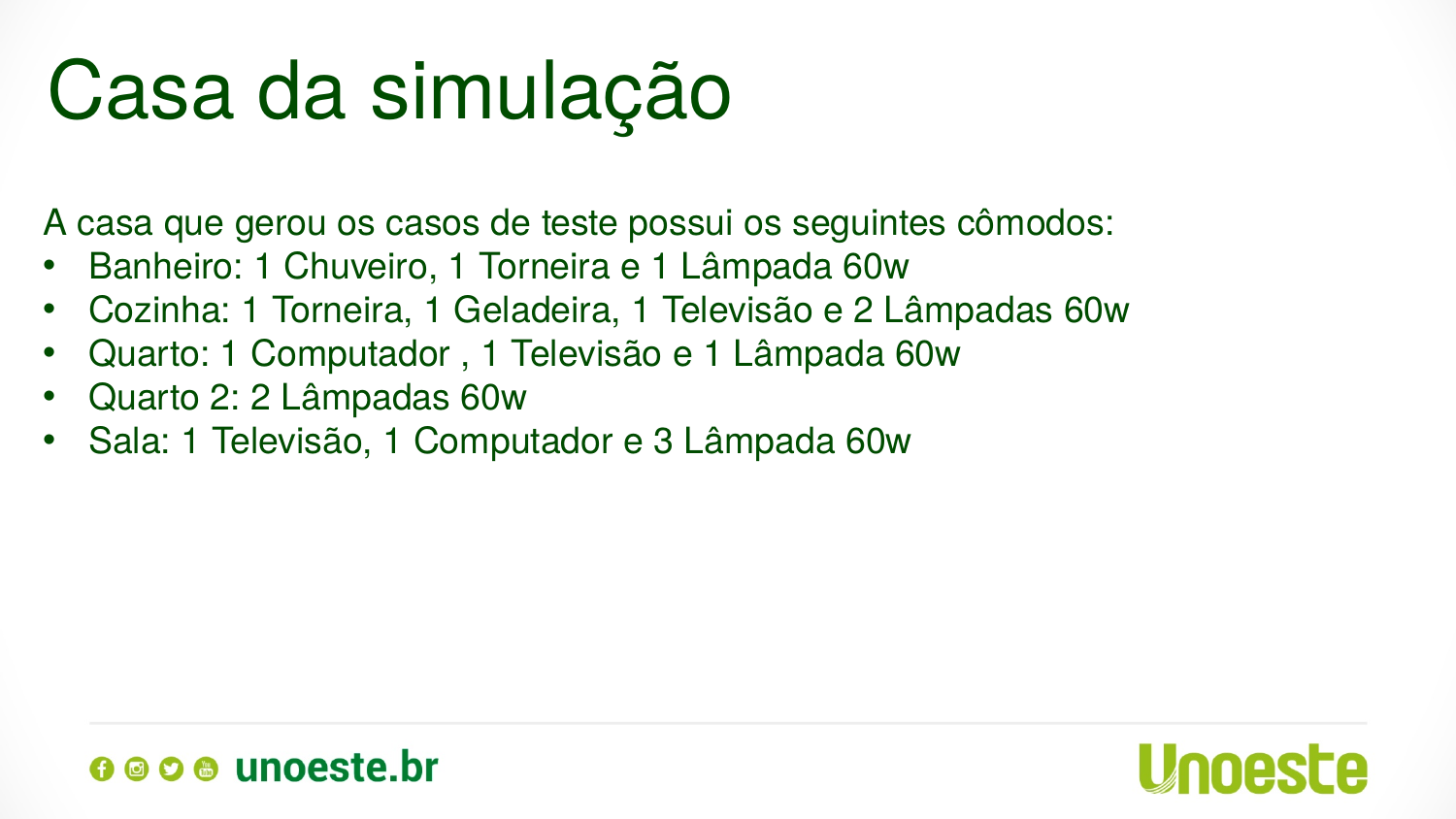

Casa da simulação
A casa que gerou os casos de teste possui os seguintes cômodos:
Banheiro: 1 Chuveiro, 1 Torneira e 1 Lâmpada 60w
Cozinha: 1 Torneira, 1 Geladeira, 1 Televisão e 2 Lâmpadas 60w
Quarto: 1 Computador , 1 Televisão e 1 Lâmpada 60w
Quarto 2: 2 Lâmpadas 60w
Sala: 1 Televisão, 1 Computador e 3 Lâmpada 60w